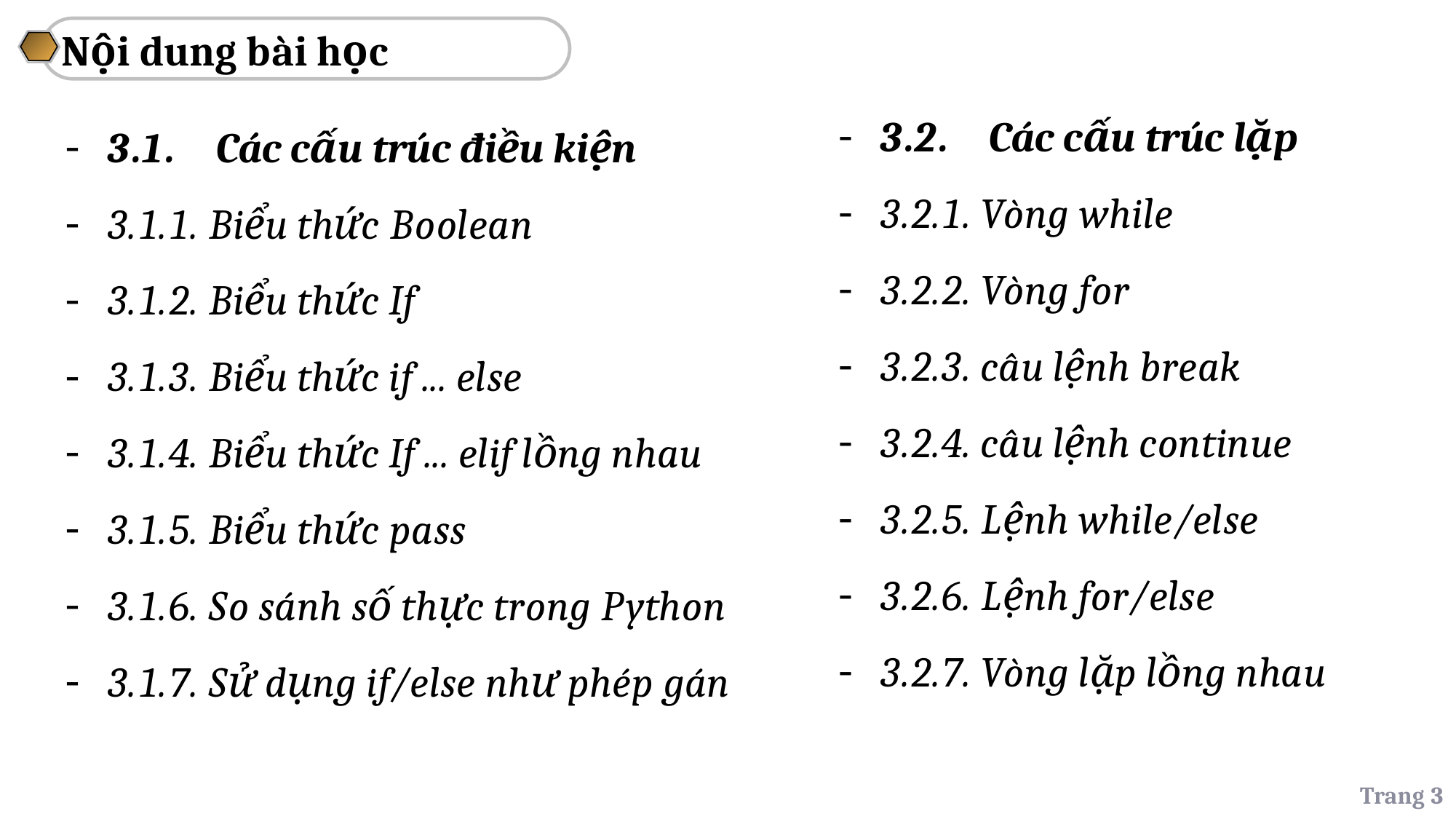

Nội dung bài học

3.2.	Các cấu trúc lặp
3.2.1. Vòng while
3.2.2. Vòng for
3.2.3. câu lệnh break
3.2.4. câu lệnh continue
3.2.5. Lệnh while/else
3.2.6. Lệnh for/else
3.2.7. Vòng lặp lồng nhau
3.1.	Các cấu trúc điều kiện
3.1.1. Biểu thức Boolean
3.1.2. Biểu thức If
3.1.3. Biểu thức if ... else
3.1.4. Biểu thức If ... elif lồng nhau
3.1.5. Biểu thức pass
3.1.6. So sánh số thực trong Python
3.1.7. Sử dụng if/else như phép gán

Trang 3